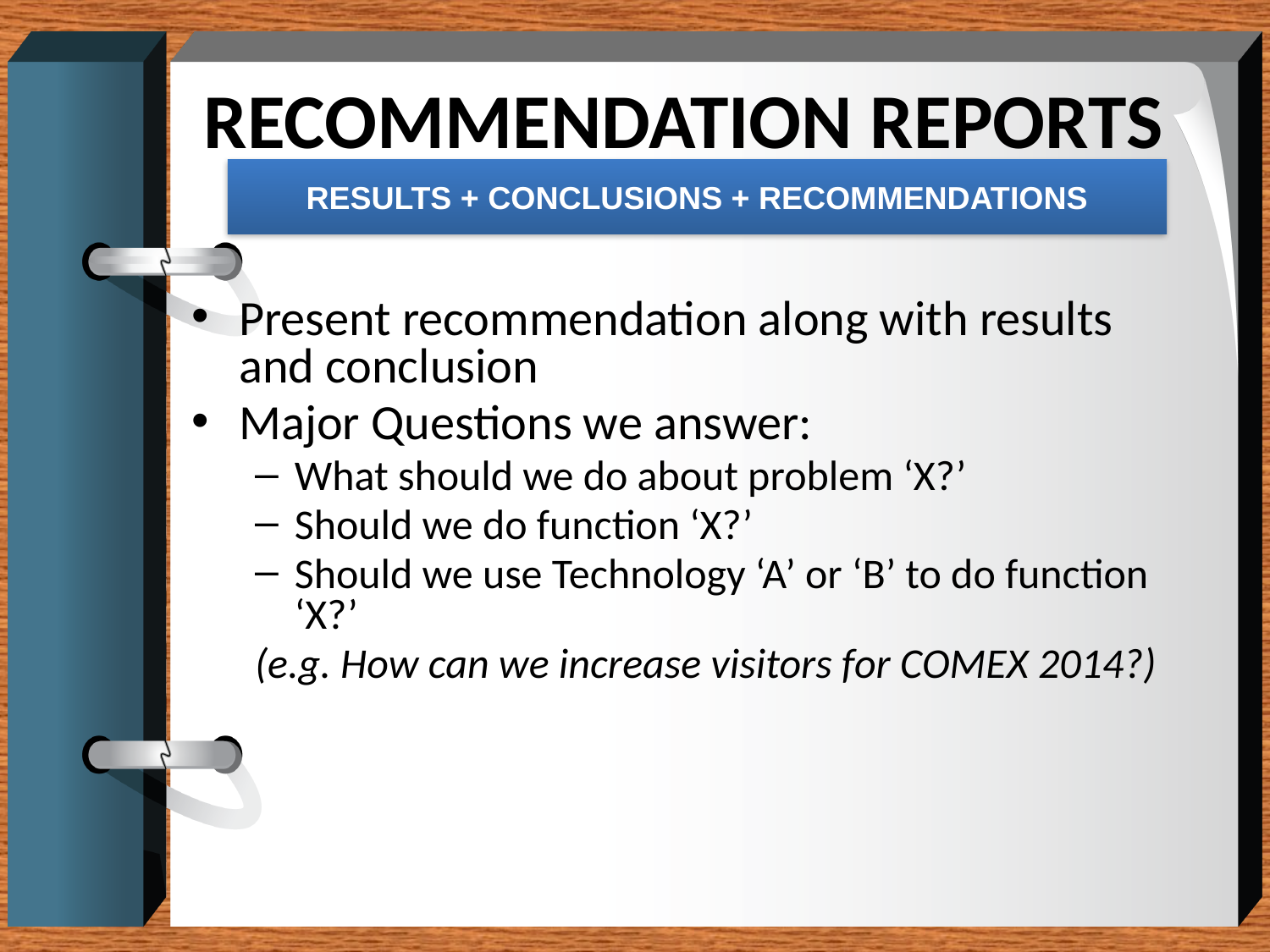

# RECOMMENDATION REPORTS
RESULTS + CONCLUSIONS + RECOMMENDATIONS
Present recommendation along with results and conclusion
Major Questions we answer:
What should we do about problem ‘X?’
Should we do function ‘X?’
Should we use Technology ‘A’ or ‘B’ to do function ‘X?’
(e.g. How can we increase visitors for COMEX 2014?)

7